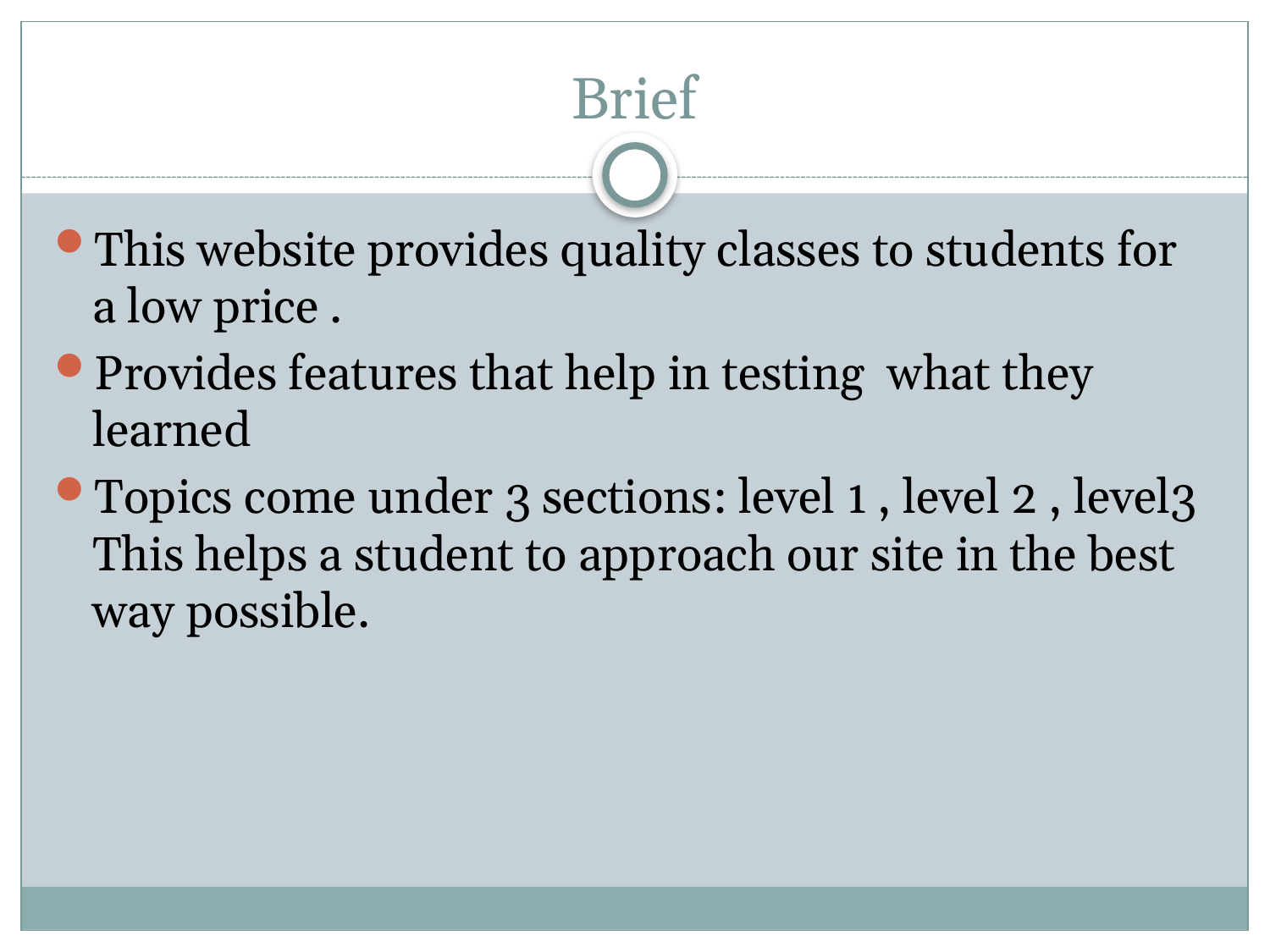

# Brief
This website provides quality classes to students for a low price .
Provides features that help in testing  what they learned
Topics come under 3 sections: level 1 , level 2 , level3
This helps a student to approach our site in the best way possible.